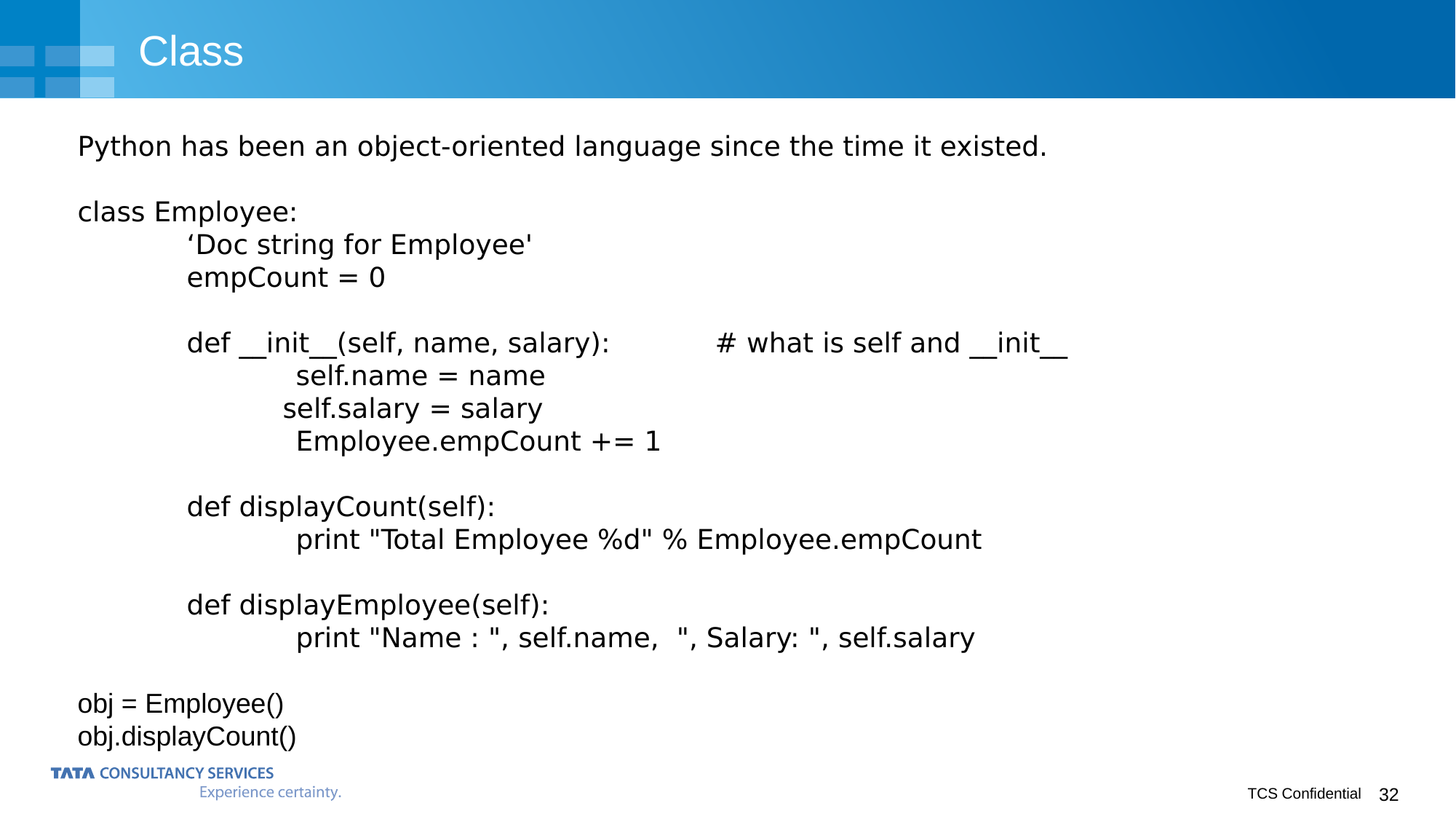

# Class
Python has been an object-oriented language since the time it existed.

class Employee:
   	‘Doc string for Employee'
   	empCount = 0

   	def __init__(self, name, salary):            # what is self and __init__
      		self.name = name
	           self.salary = salary
      		Employee.empCount += 1

   	def displayCount(self):
     		print "Total Employee %d" % Employee.empCount

   	def displayEmployee(self):
      		print "Name : ", self.name,  ", Salary: ", self.salary

obj = Employee()
obj.displayCount()